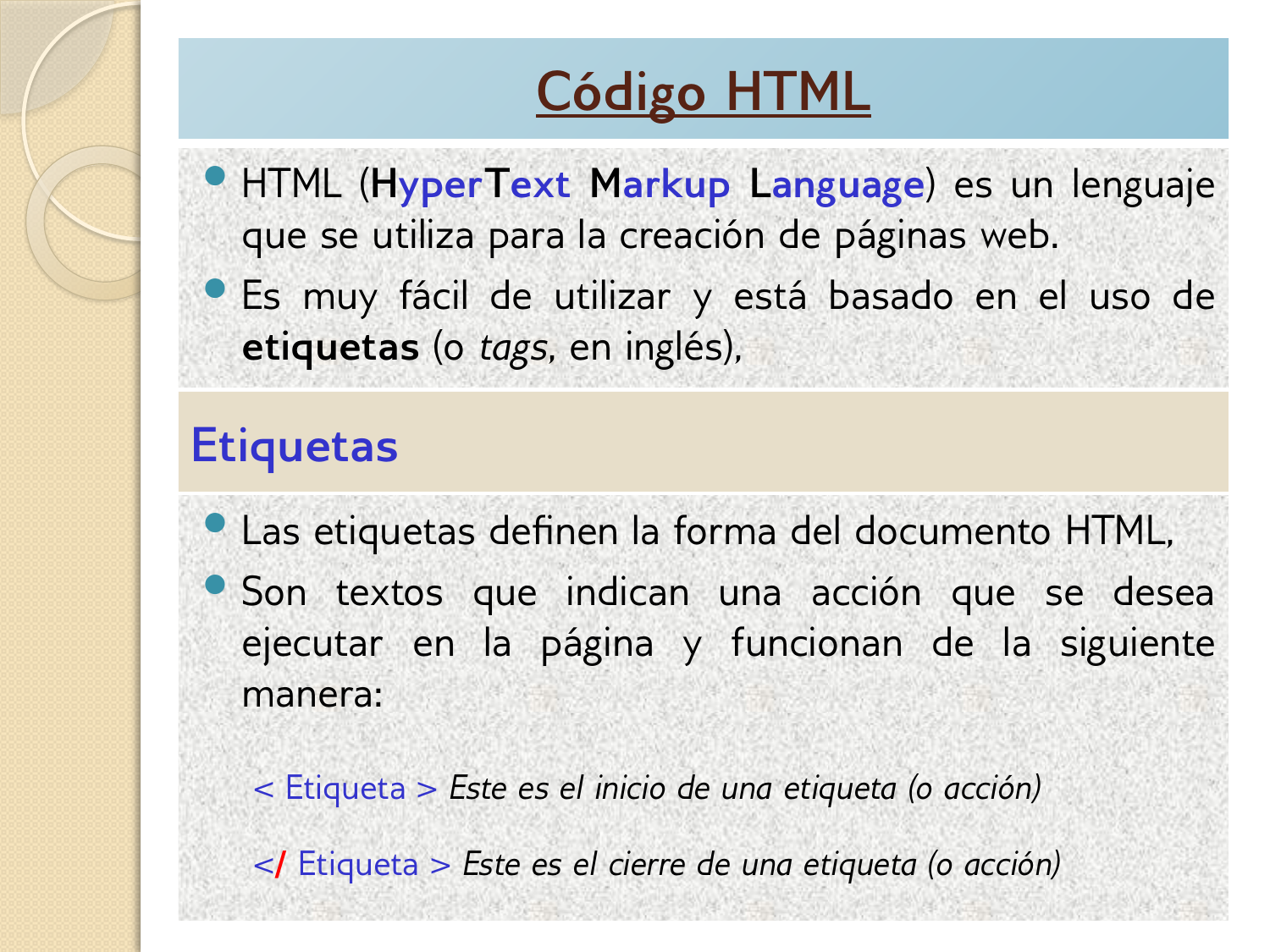

# Código HTML
HTML (HyperText Markup Language) es un lenguaje que se utiliza para la creación de páginas web.
Es muy fácil de utilizar y está basado en el uso de etiquetas (o tags, en inglés),
Etiquetas
Las etiquetas definen la forma del documento HTML,
Son textos que indican una acción que se desea ejecutar en la página y funcionan de la siguiente manera:

	< Etiqueta > Este es el inicio de una etiqueta (o acción)

	</ Etiqueta > Este es el cierre de una etiqueta (o acción)